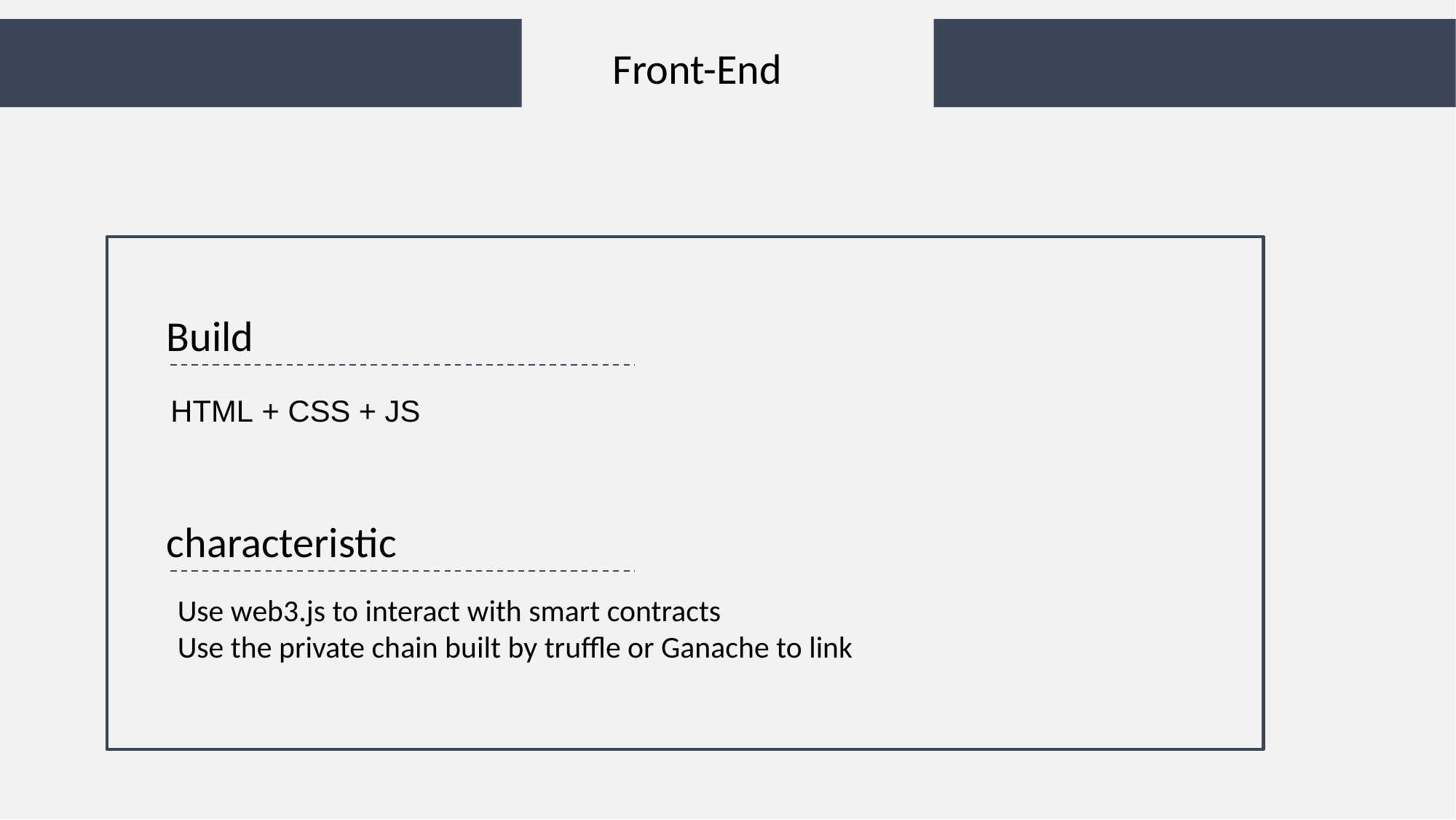

Front-End

Build
HTML + CSS + JS
characteristic
Use web3.js to interact with smart contracts
Use the private chain built by truffle or Ganache to link